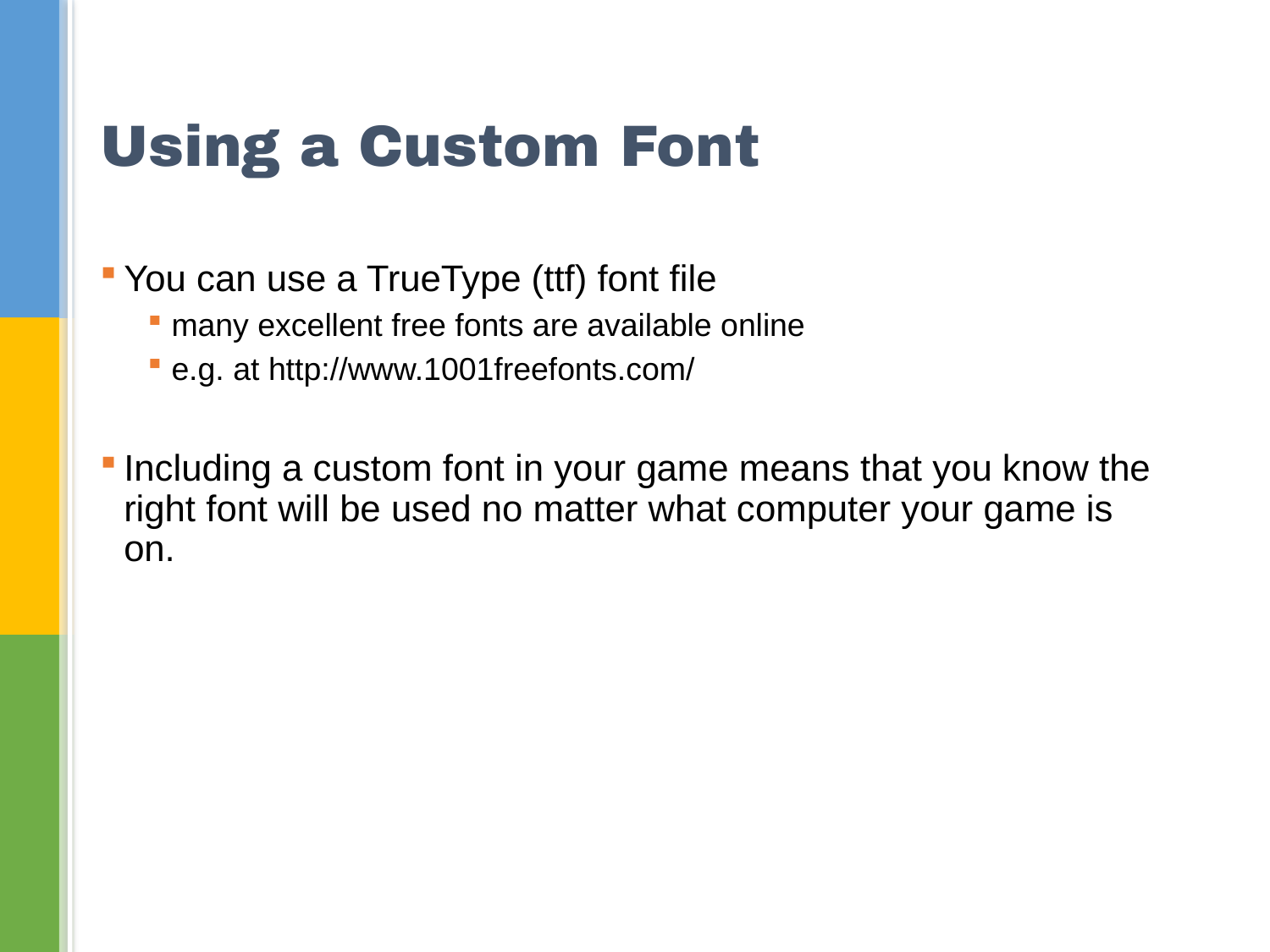

# Using a Custom Font
You can use a TrueType (ttf) font file
many excellent free fonts are available online
e.g. at http://www.1001freefonts.com/

Including a custom font in your game means that you know the right font will be used no matter what computer your game is on.